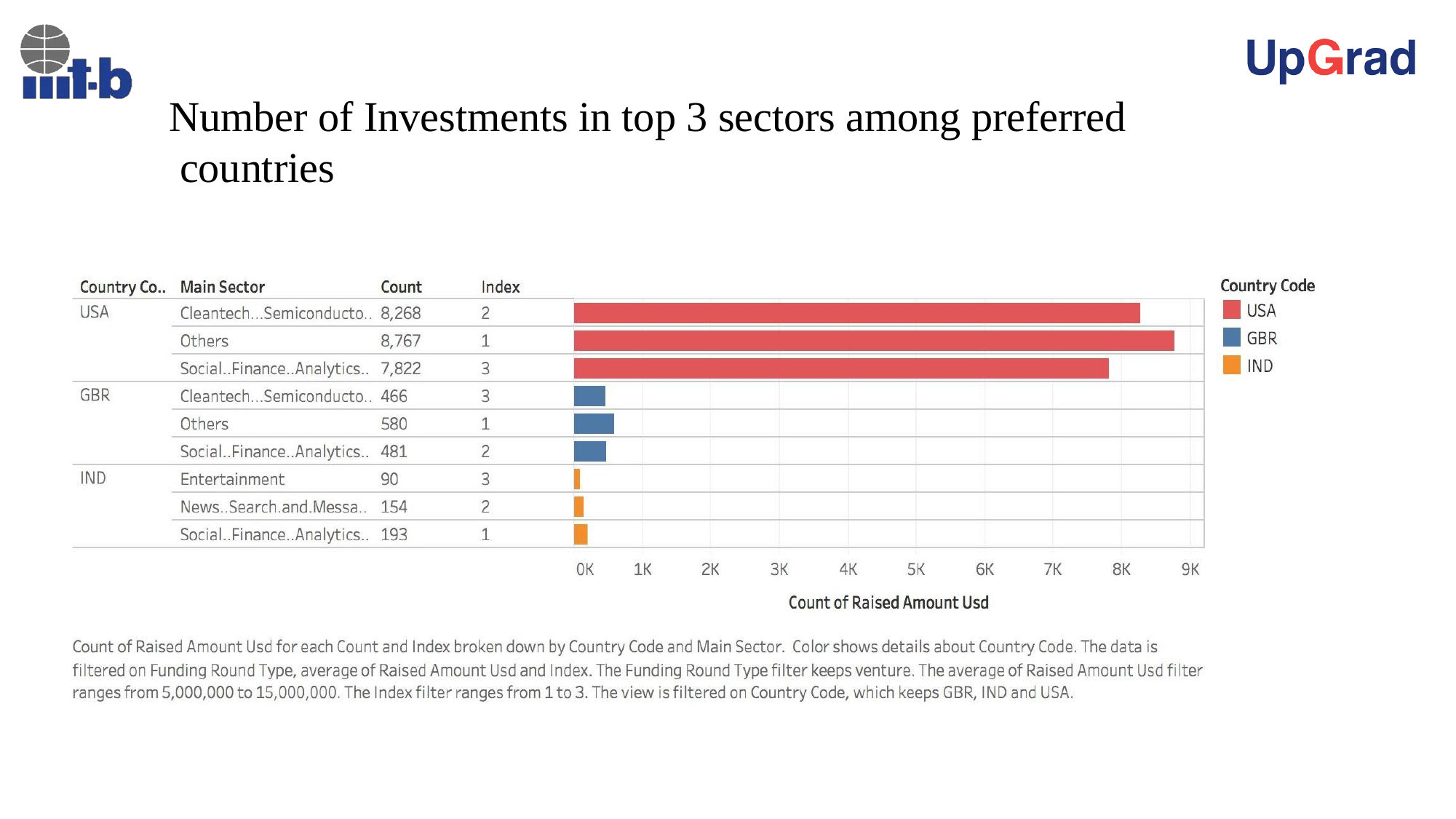

# Number of Investments in top 3 sectors among preferred  countries